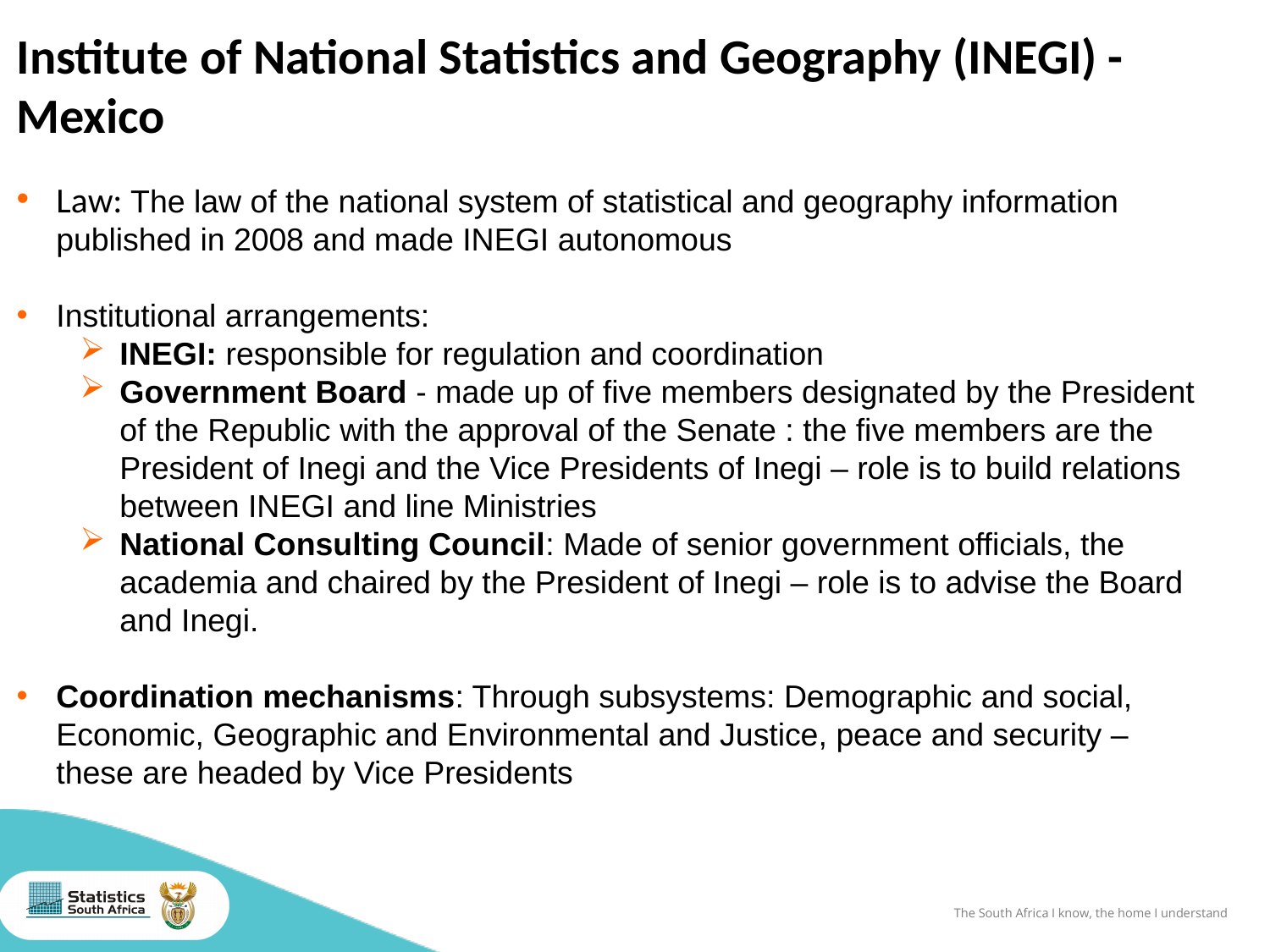

Institute of National Statistics and Geography (INEGI) - Mexico
Law: The law of the national system of statistical and geography information published in 2008 and made INEGI autonomous

Institutional arrangements:
INEGI: responsible for regulation and coordination
Government Board - made up of five members designated by the President of the Republic with the approval of the Senate : the five members are the President of Inegi and the Vice Presidents of Inegi – role is to build relations between INEGI and line Ministries
National Consulting Council: Made of senior government officials, the academia and chaired by the President of Inegi – role is to advise the Board and Inegi.

Coordination mechanisms: Through subsystems: Demographic and social, Economic, Geographic and Environmental and Justice, peace and security – these are headed by Vice Presidents
Delivery model coordinating statistical production to respond to state needs based on Fundamental principles of Official Statistics
Strategic change: